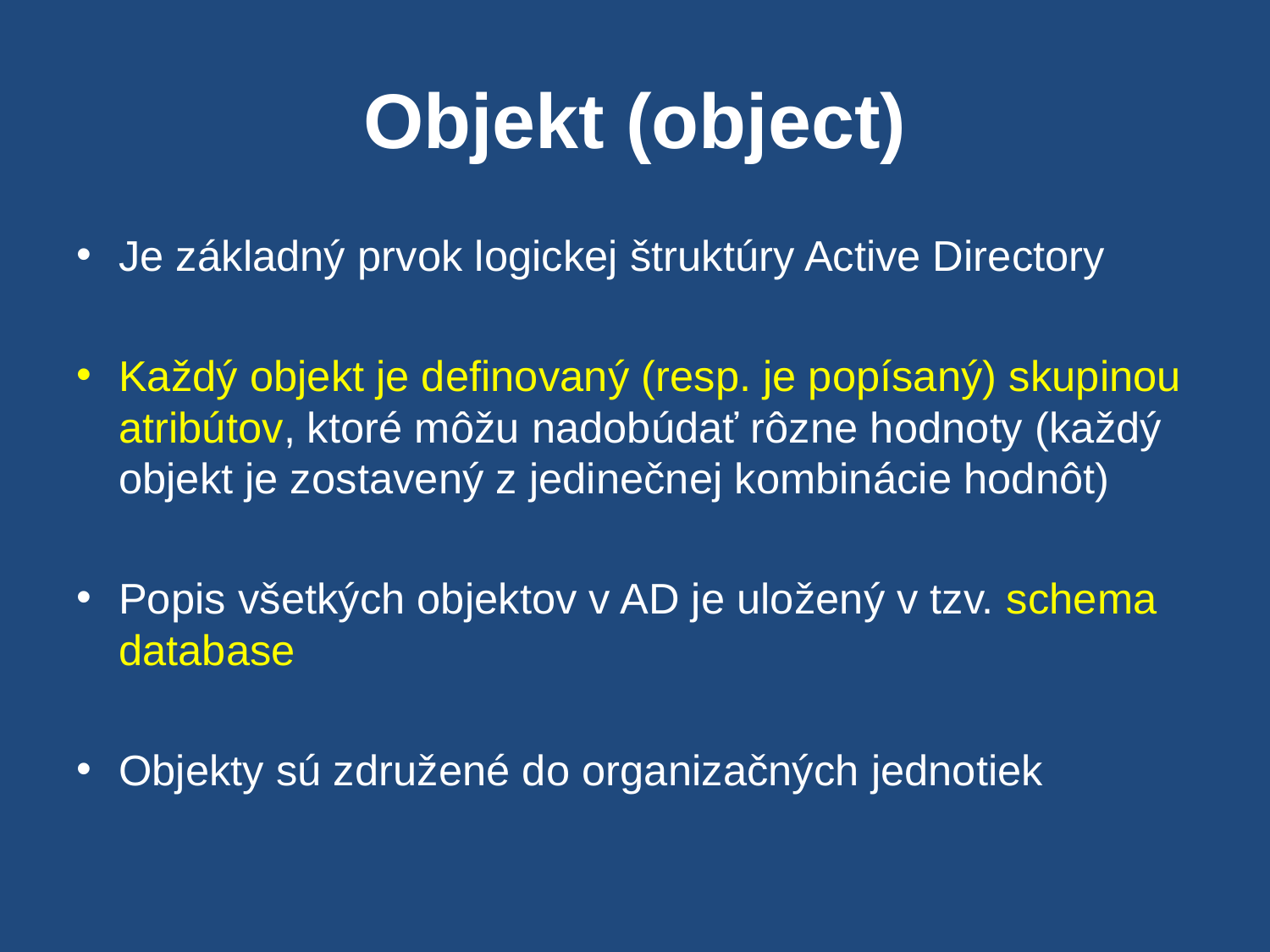

# Objekt (object)
Je základný prvok logickej štruktúry Active Directory

Každý objekt je definovaný (resp. je popísaný) skupinou atribútov, ktoré môžu nadobúdať rôzne hodnoty (každý objekt je zostavený z jedinečnej kombinácie hodnôt)

Popis všetkých objektov v AD je uložený v tzv. schema database

Objekty sú združené do organizačných jednotiek